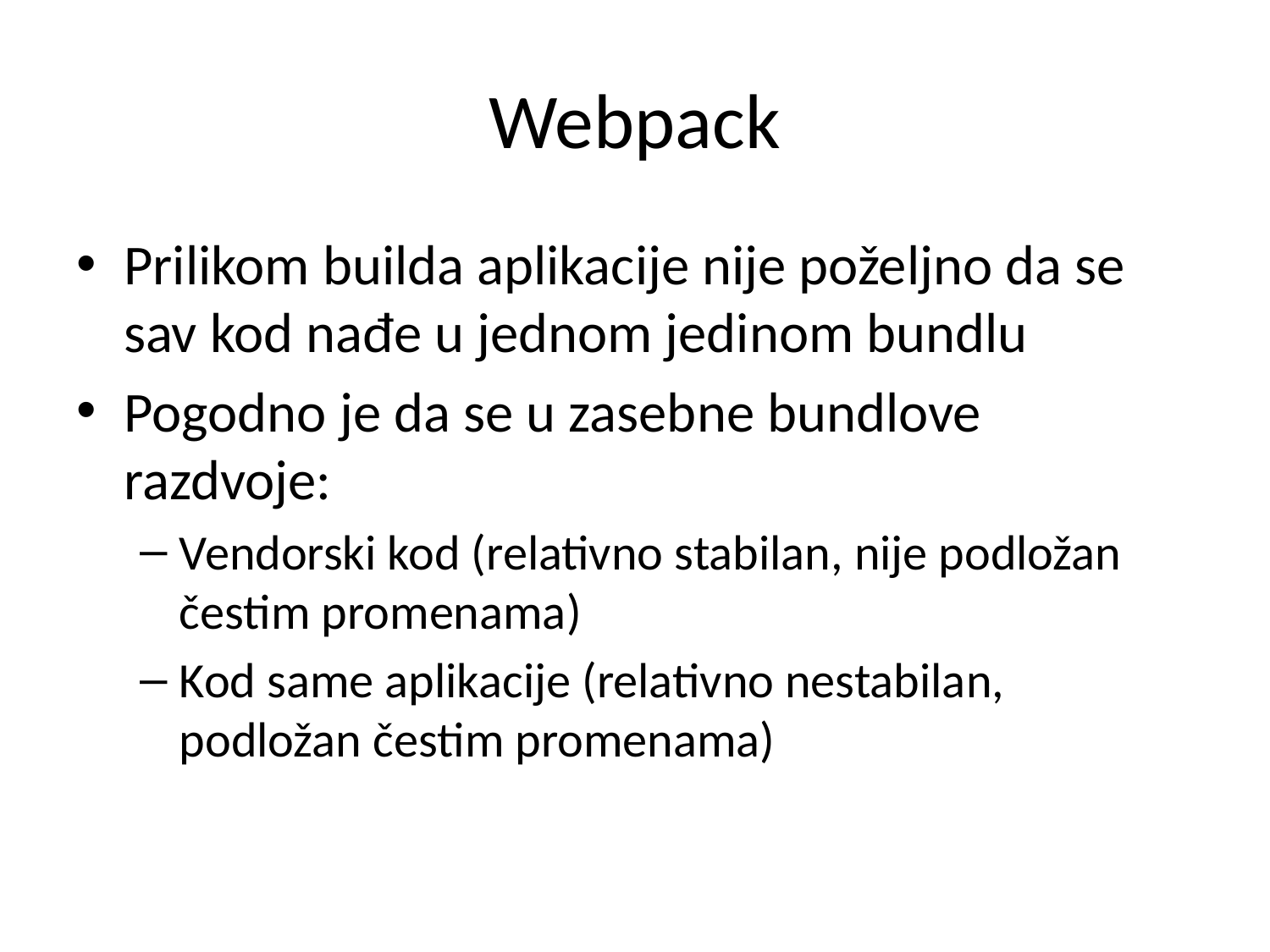

# Webpack
Prilikom builda aplikacije nije poželjno da se sav kod nađe u jednom jedinom bundlu
Pogodno je da se u zasebne bundlove razdvoje:
Vendorski kod (relativno stabilan, nije podložan čestim promenama)
Kod same aplikacije (relativno nestabilan, podložan čestim promenama)